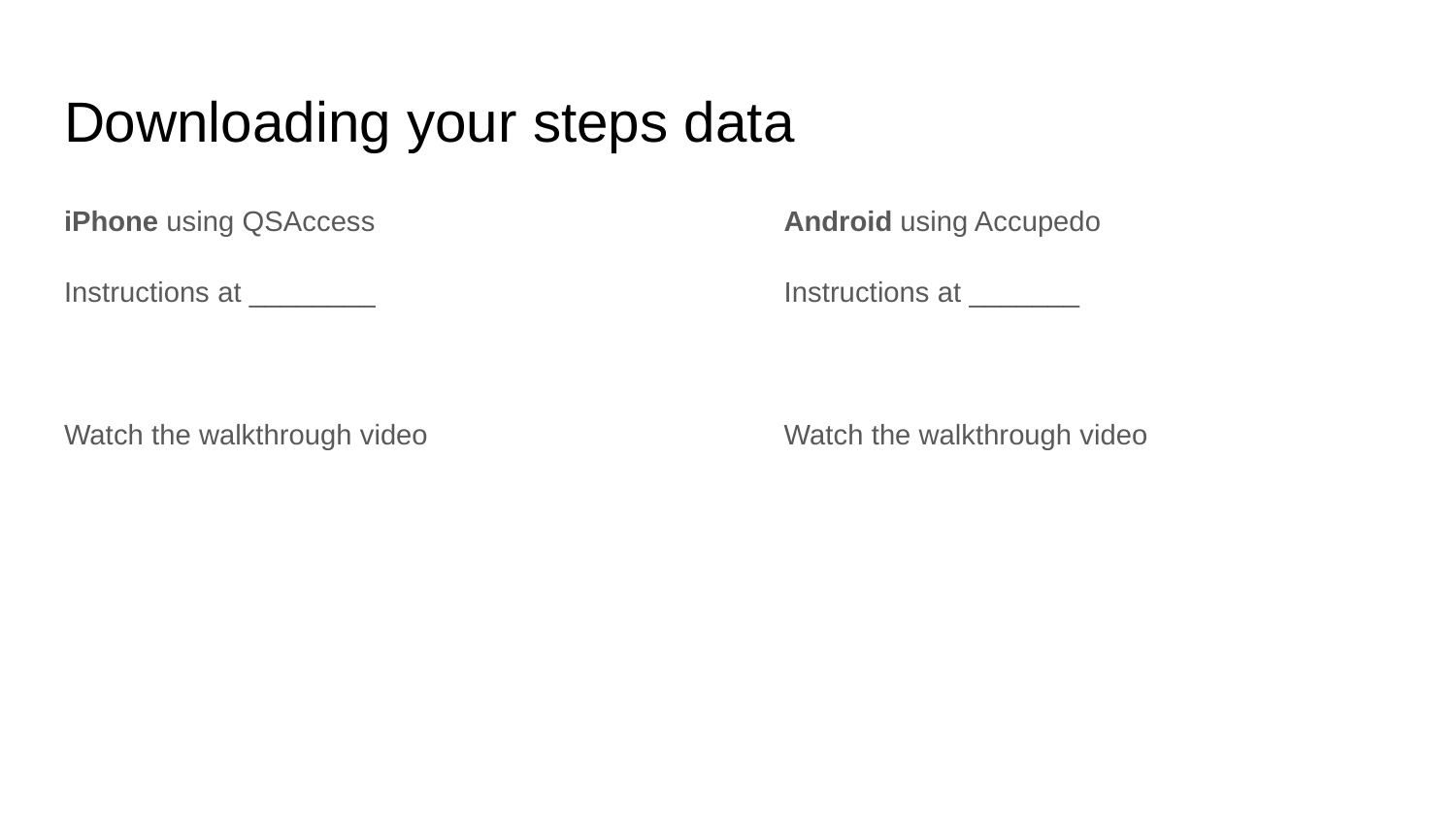

# Downloading your steps data
iPhone using QSAccess
Instructions at ________

Watch the walkthrough video
Android using Accupedo
Instructions at _______

Watch the walkthrough video